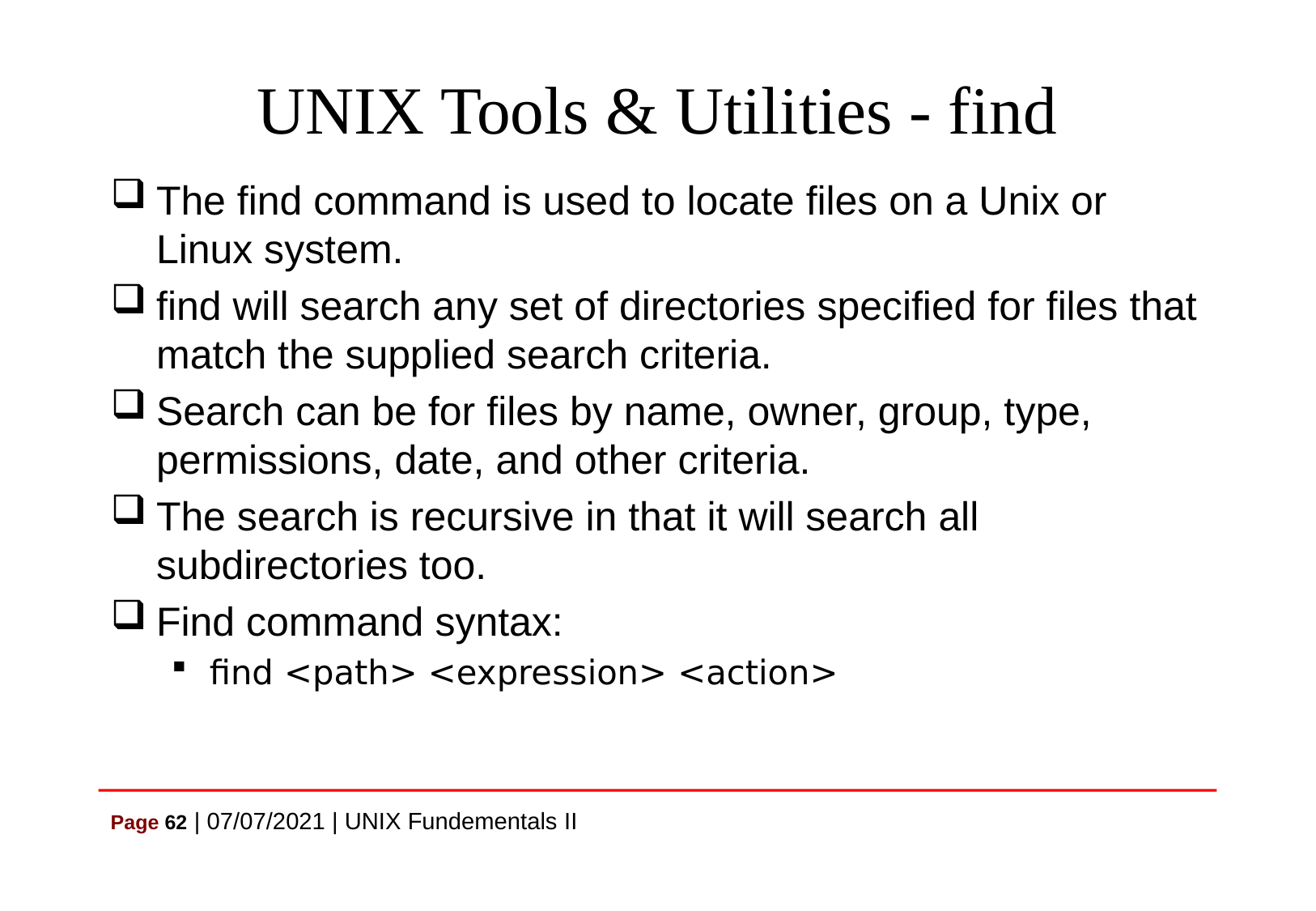

# UNIX Tools & Utilities - find
The find command is used to locate files on a Unix or Linux system.
find will search any set of directories specified for files that match the supplied search criteria.
Search can be for files by name, owner, group, type, permissions, date, and other criteria.
The search is recursive in that it will search all subdirectories too.
Find command syntax:
find <path> <expression> <action>

Page 62 | 07/07/2021 | UNIX Fundementals II